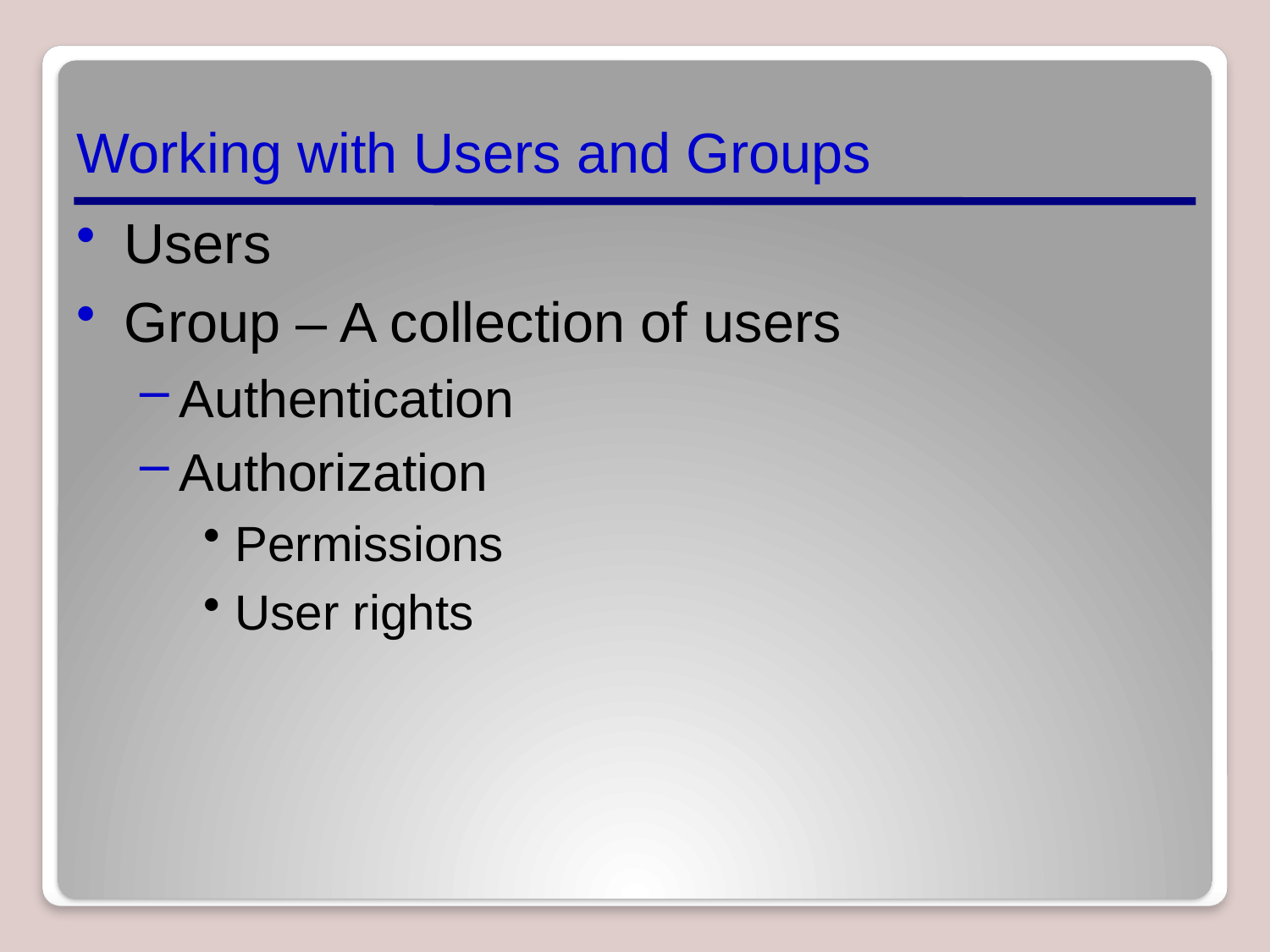

# Working with Users and Groups
Users
Group – A collection of users
Authentication
Authorization
Permissions
User rights